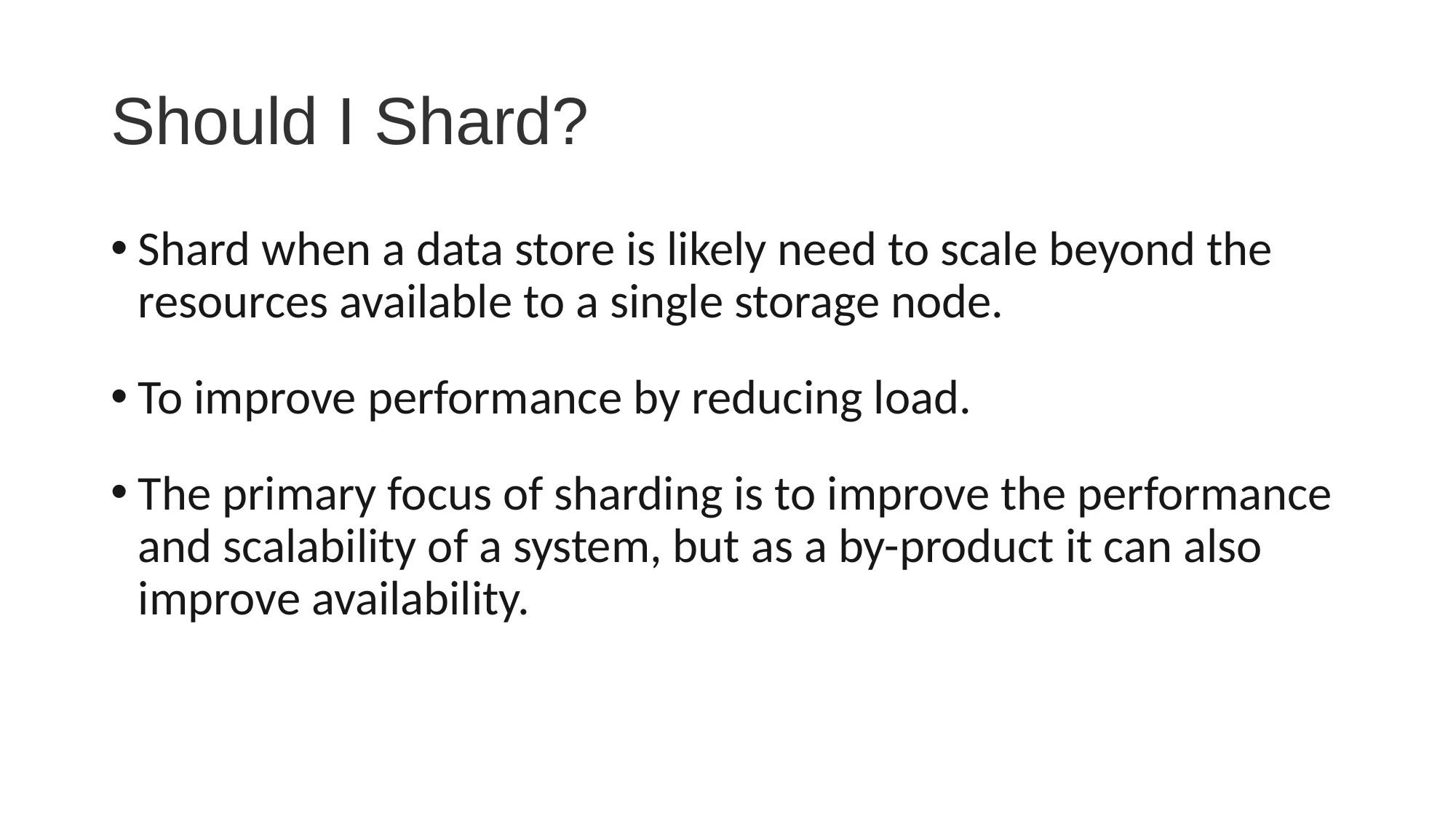

# Should I Shard?
Shard when a data store is likely need to scale beyond the resources available to a single storage node.

To improve performance by reducing load.

The primary focus of sharding is to improve the performance and scalability of a system, but as a by-product it can also improve availability.